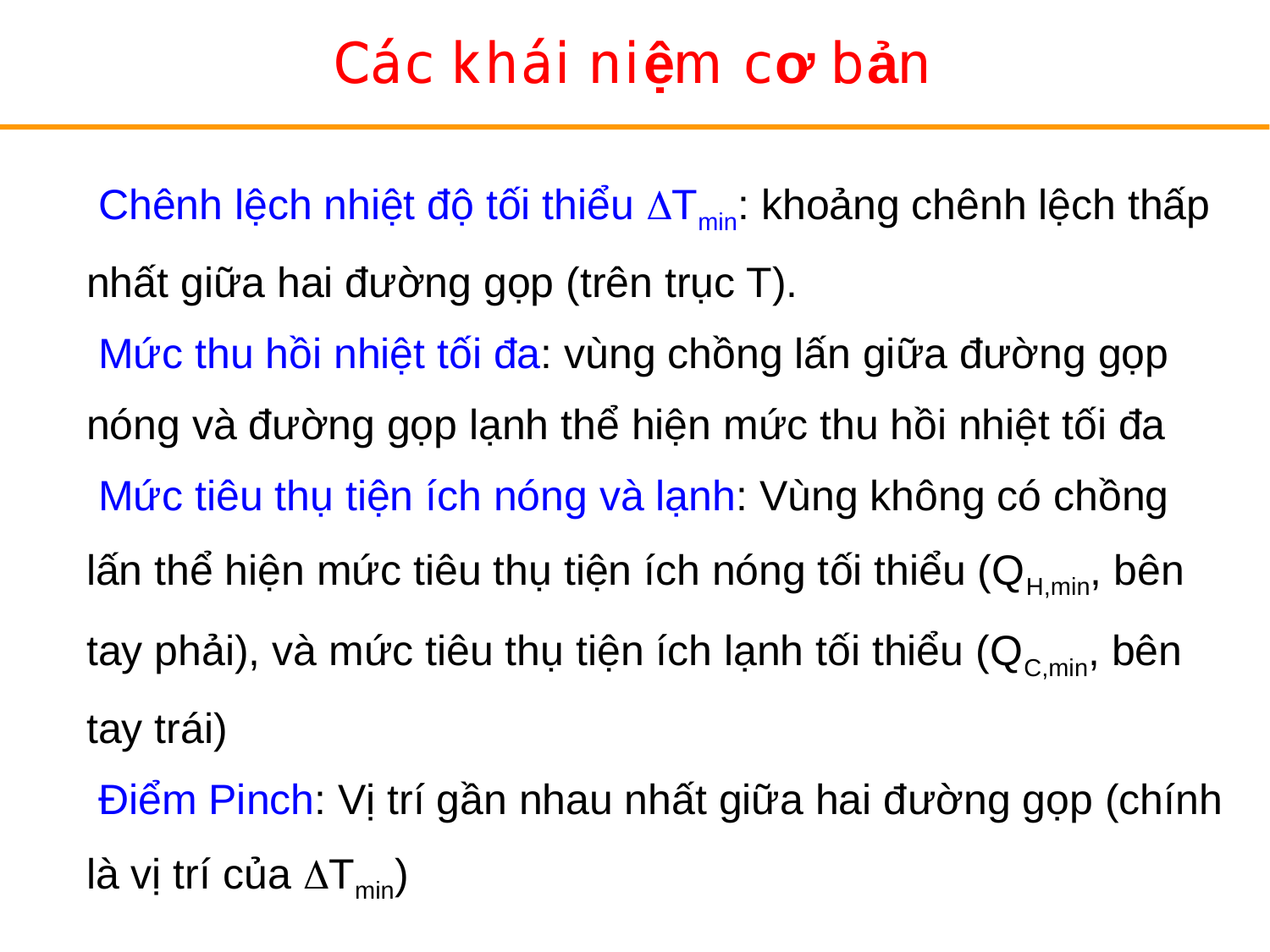

Các khái niệm cơ bản

 Chênh lệch nhiệt độ tối thiểu ΔTmin: khoảng chênh lệch thấp nhất giữa hai đường gọp (trên trục T).
 Mức thu hồi nhiệt tối đa: vùng chồng lấn giữa đường gọp nóng và đường gọp lạnh thể hiện mức thu hồi nhiệt tối đa
 Mức tiêu thụ tiện ích nóng và lạnh: Vùng không có chồng lấn thể hiện mức tiêu thụ tiện ích nóng tối thiểu (QH,min, bên tay phải), và mức tiêu thụ tiện ích lạnh tối thiểu (QC,min, bên tay trái)
 Điểm Pinch: Vị trí gần nhau nhất giữa hai đường gọp (chính là vị trí của ΔTmin)